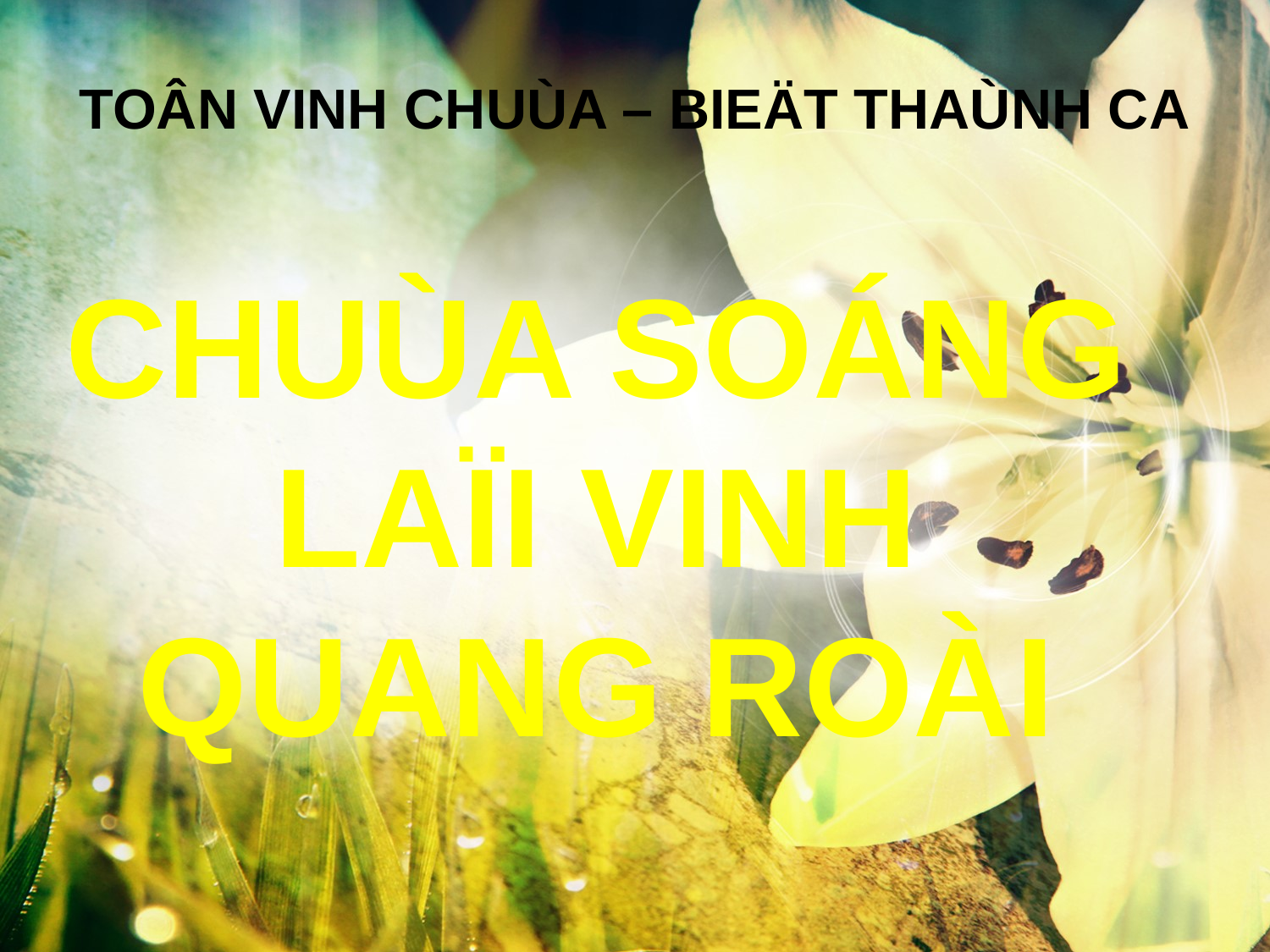

TOÂN VINH CHUÙA – BIEÄT THAÙNH CA
CHUÙA SOÁNG LAÏI VINH QUANG ROÀI